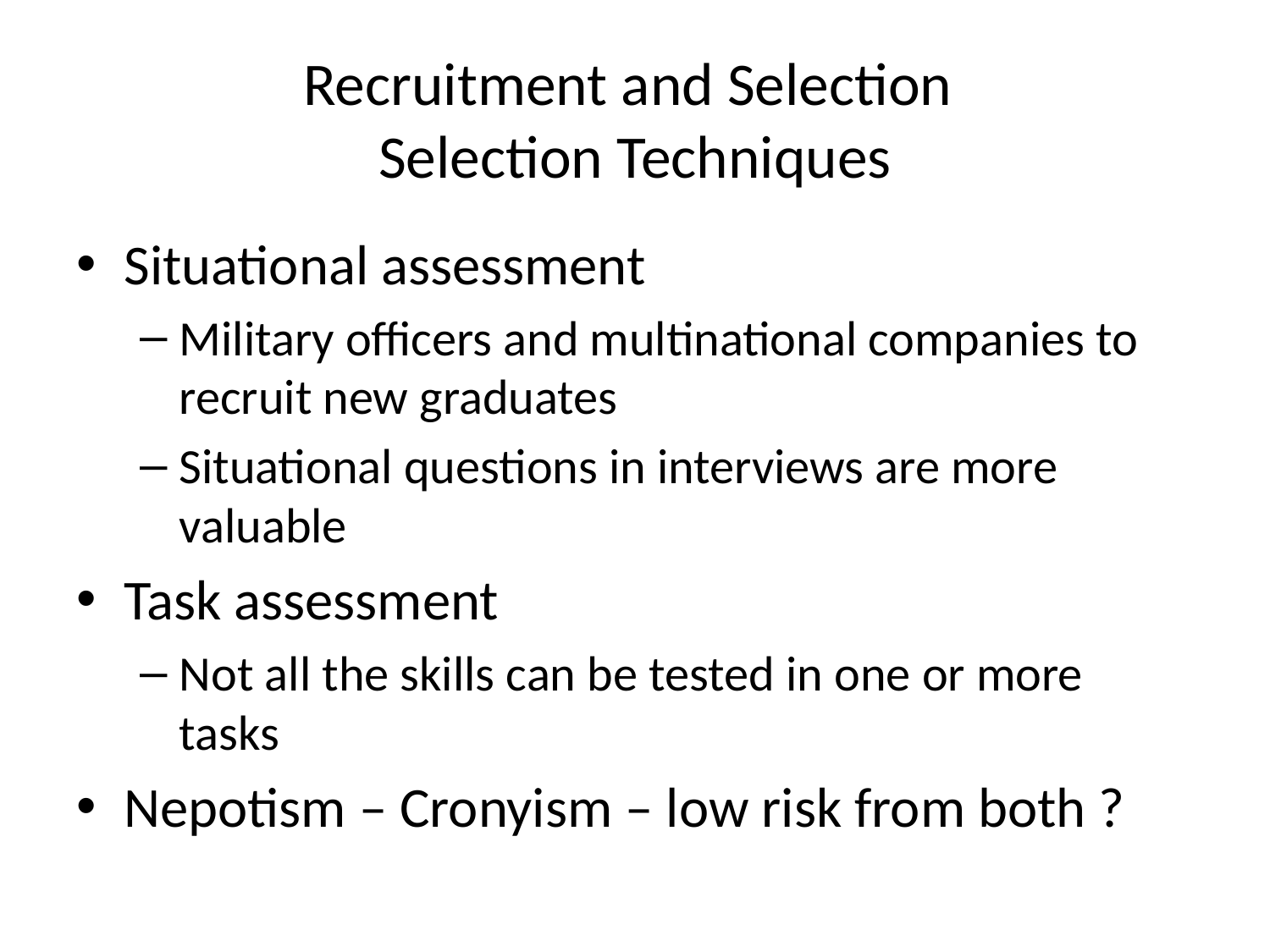

# Recruitment and Selection Selection Techniques
Situational assessment
Military officers and multinational companies to recruit new graduates
Situational questions in interviews are more valuable
Task assessment
Not all the skills can be tested in one or more tasks
Nepotism – Cronyism – low risk from both ?